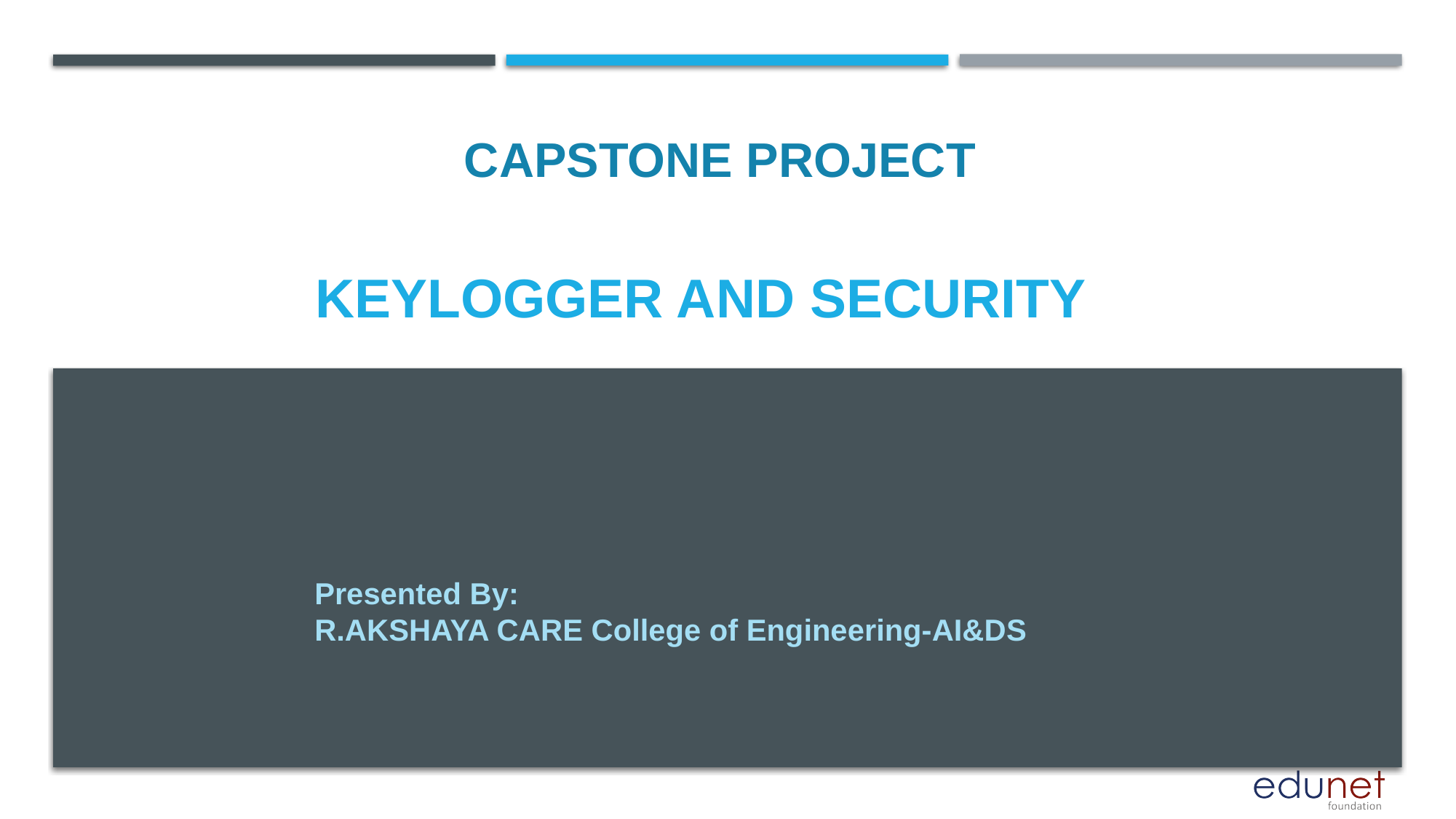

CAPSTONE PROJECT
# KEYLOGGER and security
Presented By:
R.AKSHAYA CARE College of Engineering-AI&DS